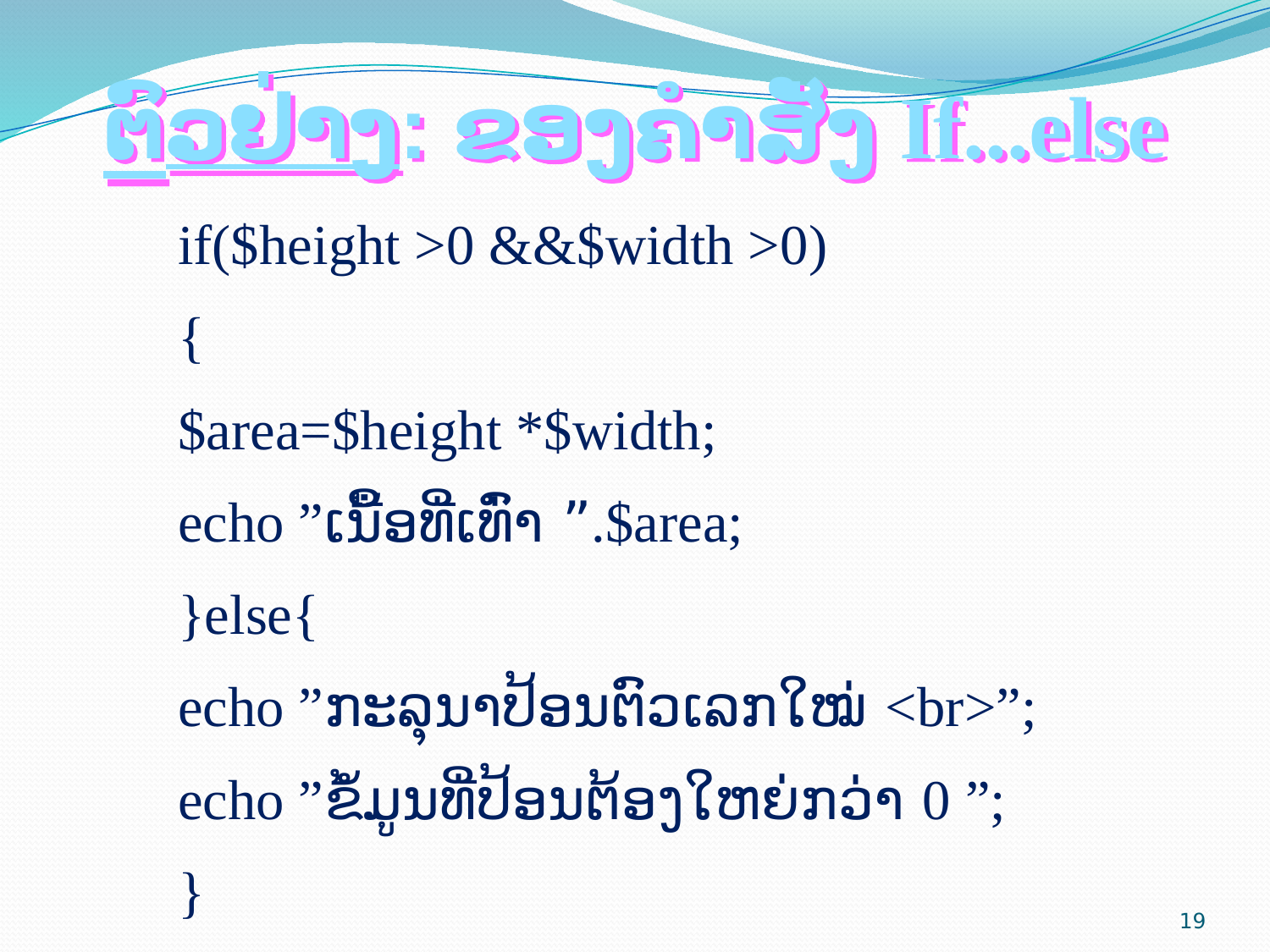

# ຕົວຢ່າງ: ຂອງຄຳສັ່ງ If...else
if($height >0 &&$width >0)
{
$area=$height *$width;
echo ”ເນື້ອທີ່ເທົ່າ ”.$area;
}else{
echo ”ກະລຸນາປ້ອນຕົວເລກໃໝ່ <br>”;
echo ”ຂໍ້ມູນທີ່ປ້ອນຕ້ອງໃຫຍ່ກວ່າ 0 ”;
}
19